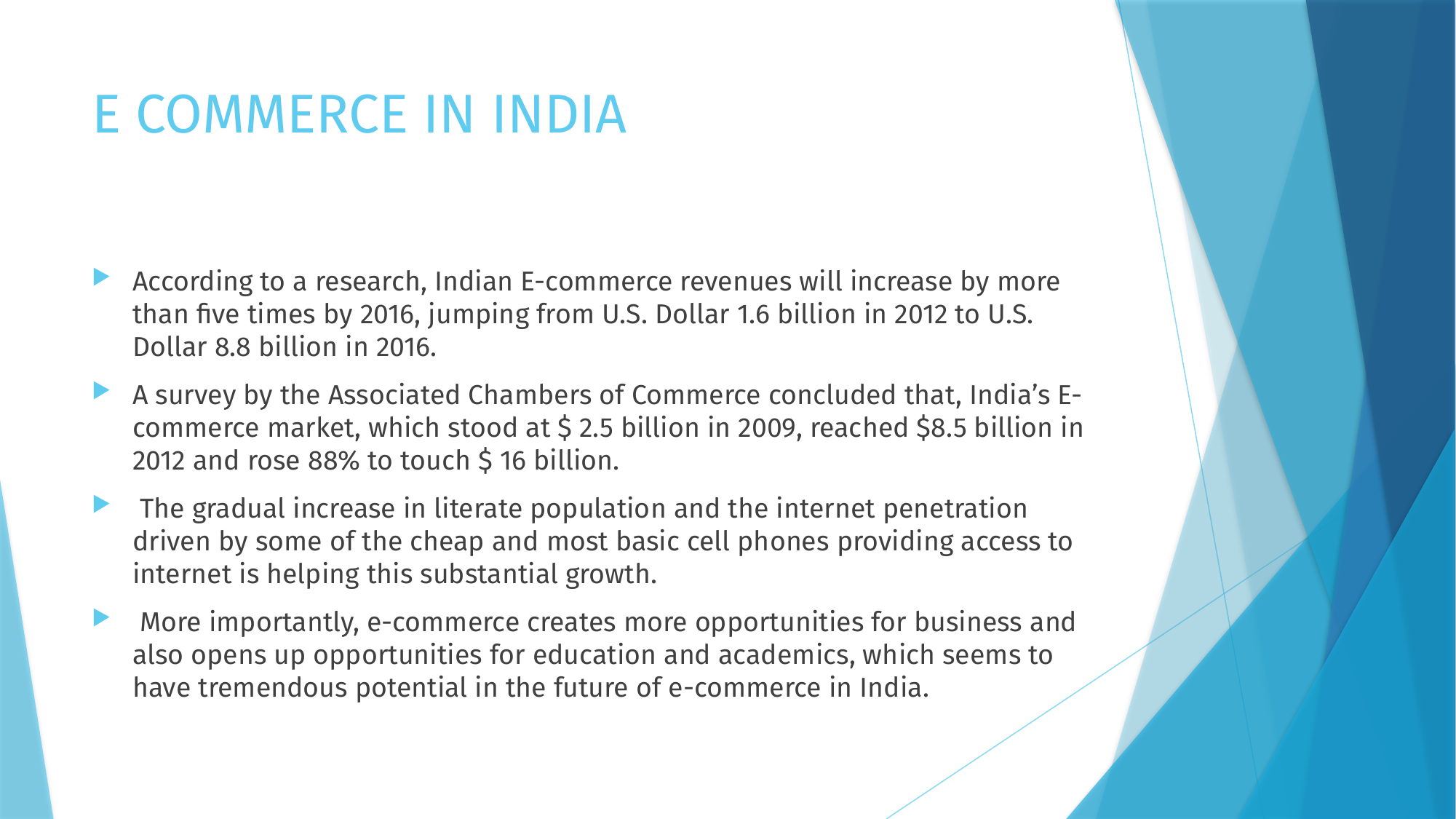

# E COMMERCE IN INDIA
According to a research, Indian E-commerce revenues will increase by more than five times by 2016, jumping from U.S. Dollar 1.6 billion in 2012 to U.S. Dollar 8.8 billion in 2016.
A survey by the Associated Chambers of Commerce concluded that, India’s E-commerce market, which stood at $ 2.5 billion in 2009, reached $8.5 billion in 2012 and rose 88% to touch $ 16 billion.
 The gradual increase in literate population and the internet penetration driven by some of the cheap and most basic cell phones providing access to internet is helping this substantial growth.
 More importantly, e-commerce creates more opportunities for business and also opens up opportunities for education and academics, which seems to have tremendous potential in the future of e-commerce in India.